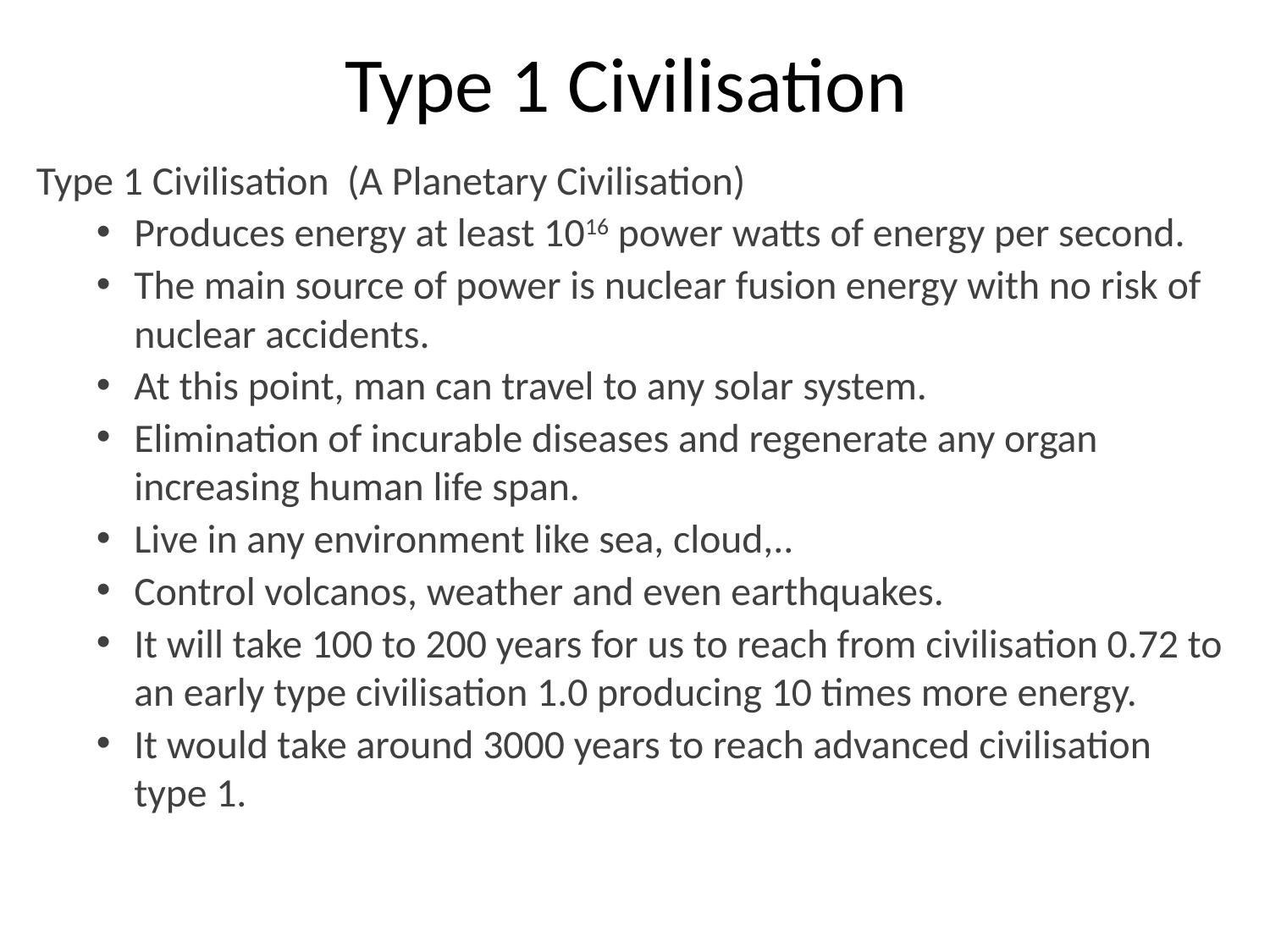

# Type 1 Civilisation
Type 1 Civilisation  (A Planetary Civilisation)
Produces energy at least 1016 power watts of energy per second.
The main source of power is nuclear fusion energy with no risk of nuclear accidents.
At this point, man can travel to any solar system.
Elimination of incurable diseases and regenerate any organ increasing human life span.
Live in any environment like sea, cloud,..
Control volcanos, weather and even earthquakes.
It will take 100 to 200 years for us to reach from civilisation 0.72 to an early type civilisation 1.0 producing 10 times more energy.
It would take around 3000 years to reach advanced civilisation type 1.